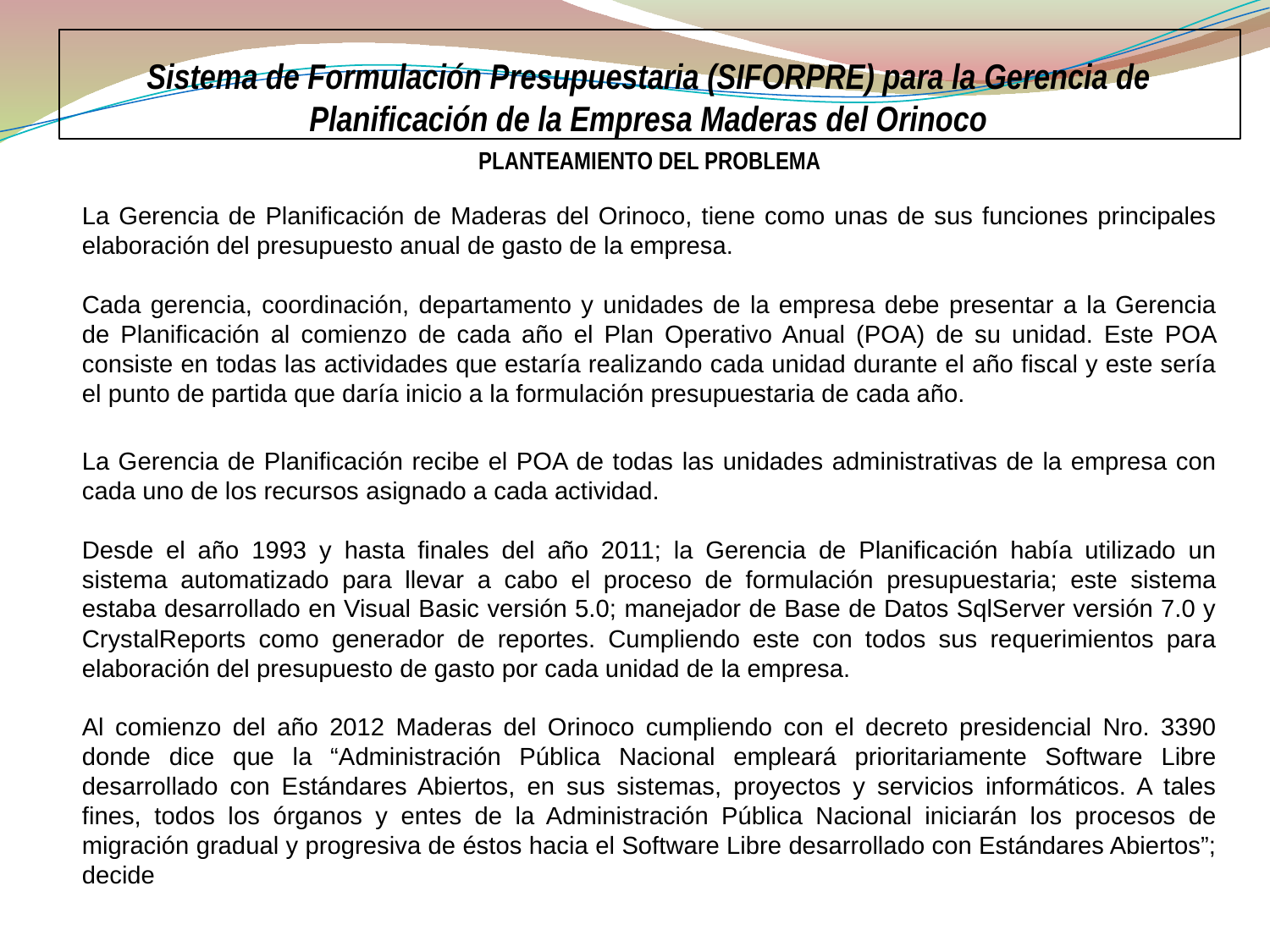

Sistema de Formulación Presupuestaria (SIFORPRE) para la Gerencia de Planificación de la Empresa Maderas del Orinoco
PLANTEAMIENTO DEL PROBLEMA

La Gerencia de Planificación de Maderas del Orinoco, tiene como unas de sus funciones principales elaboración del presupuesto anual de gasto de la empresa.

Cada gerencia, coordinación, departamento y unidades de la empresa debe presentar a la Gerencia de Planificación al comienzo de cada año el Plan Operativo Anual (POA) de su unidad. Este POA consiste en todas las actividades que estaría realizando cada unidad durante el año fiscal y este sería el punto de partida que daría inicio a la formulación presupuestaria de cada año.

La Gerencia de Planificación recibe el POA de todas las unidades administrativas de la empresa con cada uno de los recursos asignado a cada actividad.

Desde el año 1993 y hasta finales del año 2011; la Gerencia de Planificación había utilizado un sistema automatizado para llevar a cabo el proceso de formulación presupuestaria; este sistema estaba desarrollado en Visual Basic versión 5.0; manejador de Base de Datos SqlServer versión 7.0 y CrystalReports como generador de reportes. Cumpliendo este con todos sus requerimientos para elaboración del presupuesto de gasto por cada unidad de la empresa.

Al comienzo del año 2012 Maderas del Orinoco cumpliendo con el decreto presidencial Nro. 3390 donde dice que la “Administración Pública Nacional empleará prioritariamente Software Libre desarrollado con Estándares Abiertos, en sus sistemas, proyectos y servicios informáticos. A tales fines, todos los órganos y entes de la Administración Pública Nacional iniciarán los procesos de migración gradual y progresiva de éstos hacia el Software Libre desarrollado con Estándares Abiertos”; decide